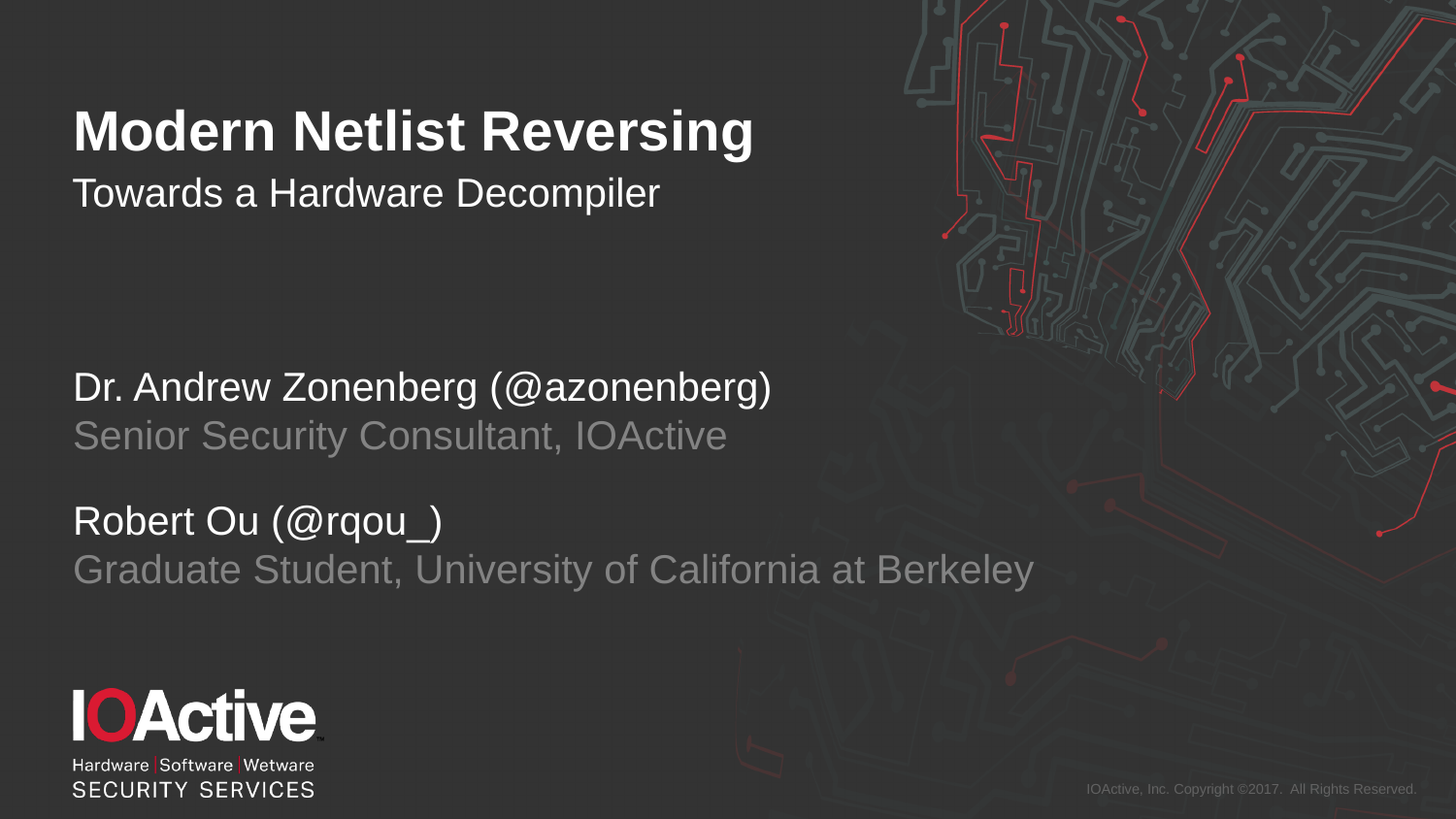

# Modern Netlist Reversing
Towards a Hardware Decompiler
Dr. Andrew Zonenberg (@azonenberg)
Senior Security Consultant, IOActive
Robert Ou (@rqou_)
Graduate Student, University of California at Berkeley